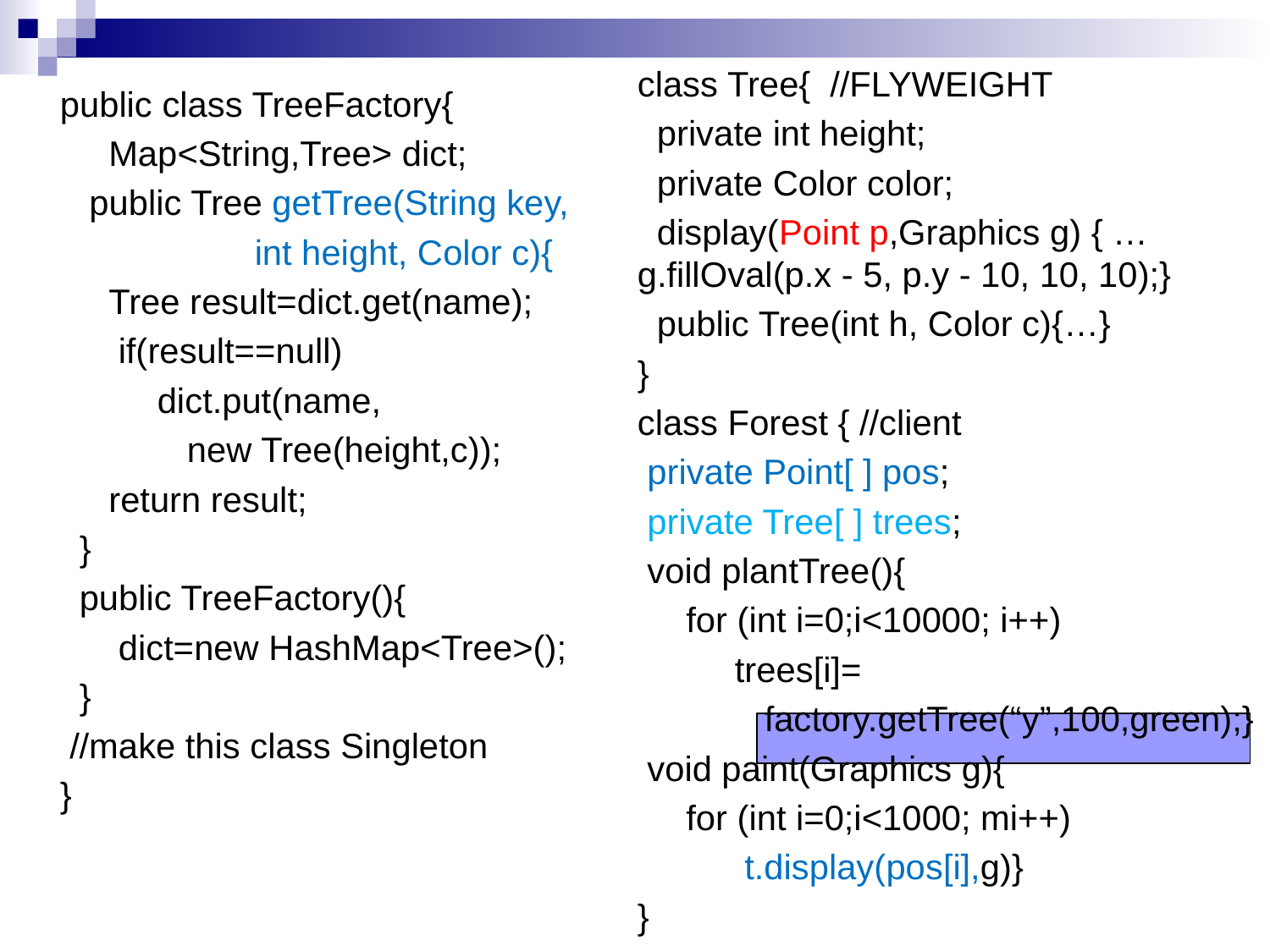

class Tree{  //FLYWEIGHT
  private int height;
  private Color color;
  display(Point p,Graphics g) { …g.fillOval(p.x - 5, p.y - 10, 10, 10);}
  public Tree(int h, Color c){…}
}
class Forest { //client
 private Point[ ] pos;
 private Tree[ ] trees;
 void plantTree(){
     for (int i=0;i<10000; i++)
          trees[i]=
	factory.getTree(“y”,100,green);}
 void paint(Graphics g){
     for (int i=0;i<1000; mi++)
           t.display(pos[i],g)}
}
public class TreeFactory{
     Map<String,Tree> dict;
   public Tree getTree(String key,
                    int height, Color c){
     Tree result=dict.get(name);
      if(result==null)
          dict.put(name,
 	new Tree(height,c));
     return result;
  }
  public TreeFactory(){
      dict=new HashMap<Tree>();
  }
 //make this class Singleton
}